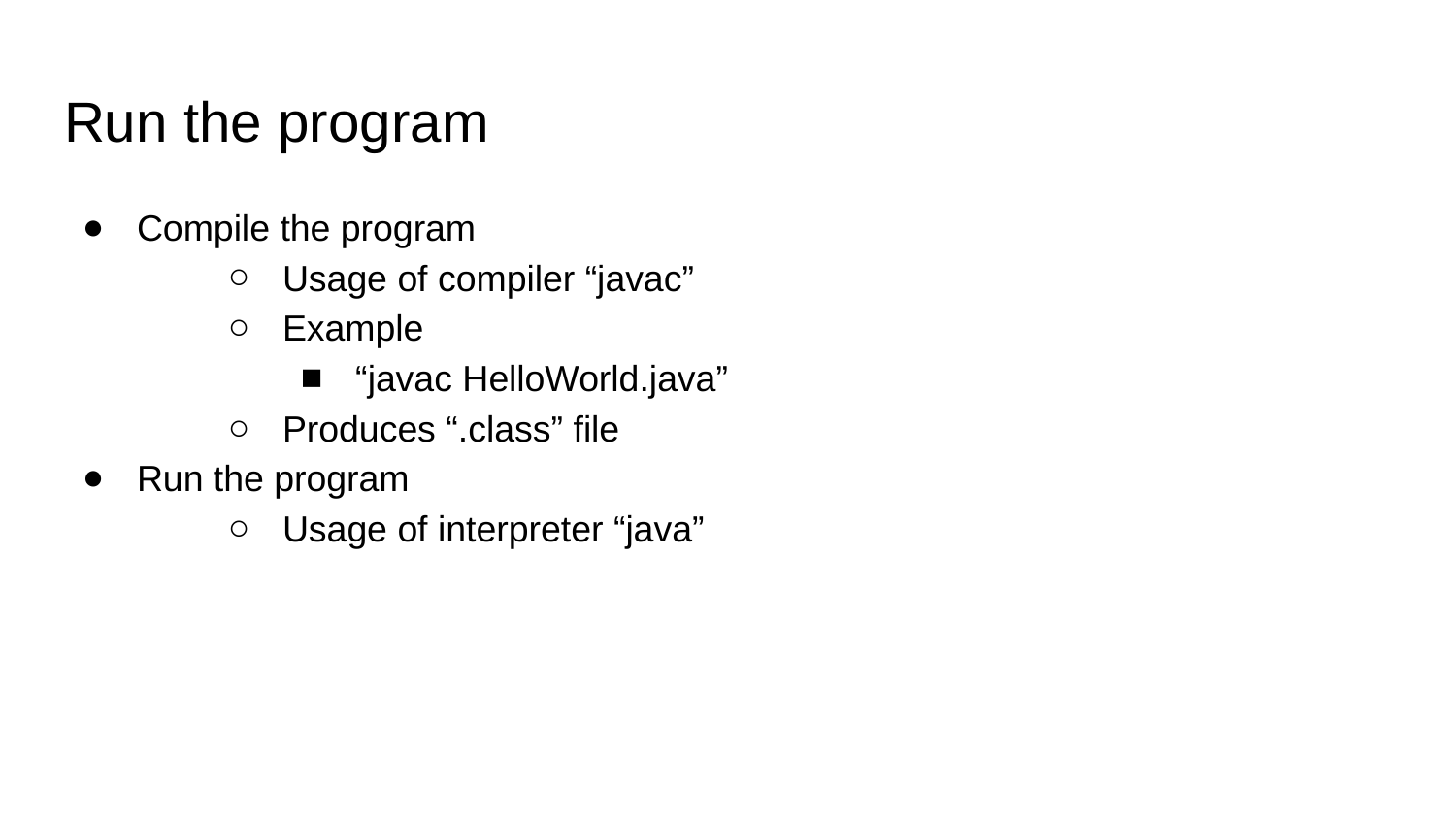

# Run the program
Compile the program
Usage of compiler “javac”
Example
“javac HelloWorld.java”
Produces “.class” file
Run the program
Usage of interpreter “java”